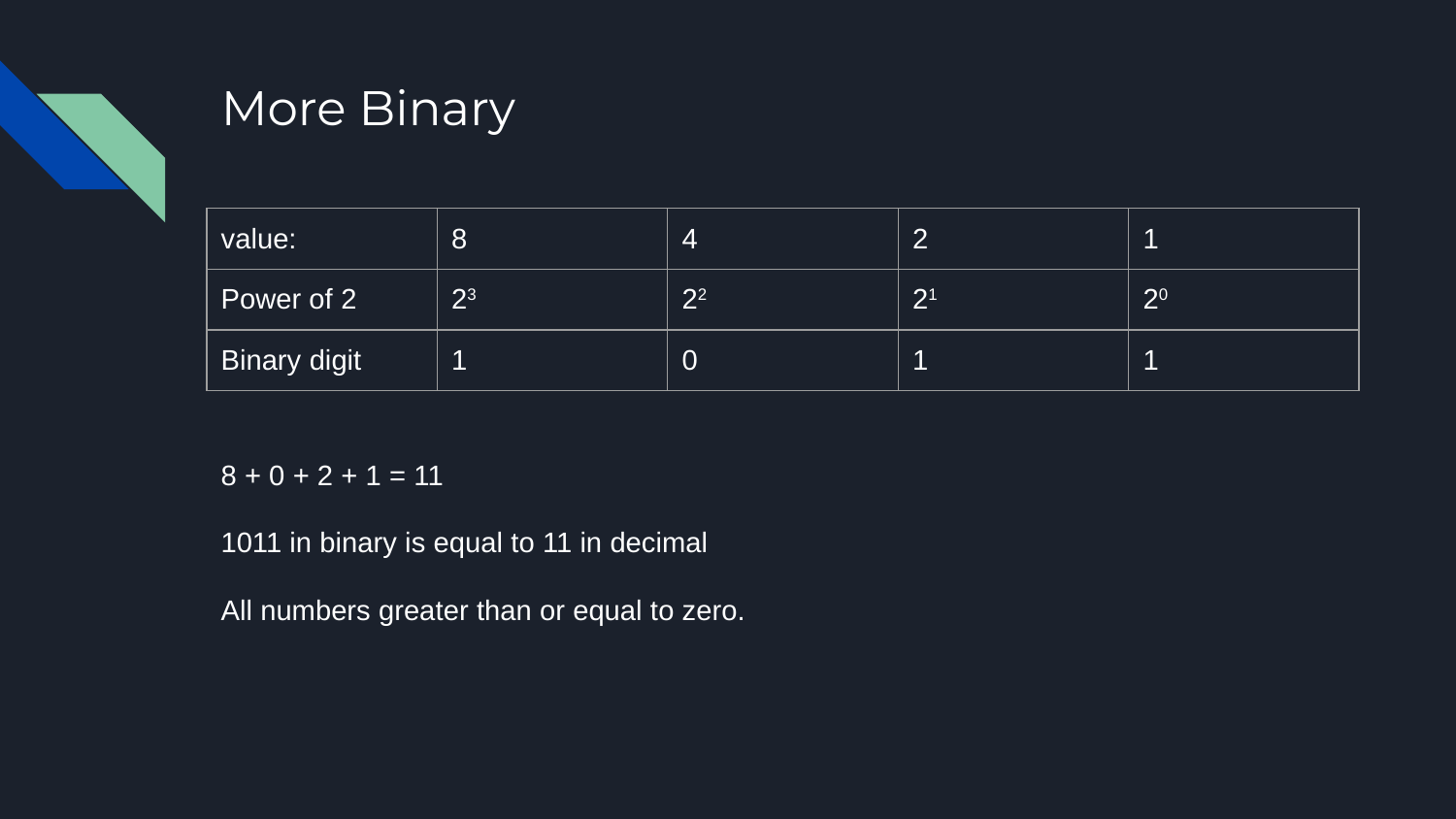

# More Binary
| value: | 8 | 4 | 2 | 1 |
| --- | --- | --- | --- | --- |
| Power of 2 | 23 | 22 | 21 | 20 |
| Binary digit | 1 | 0 | 1 | 1 |
8 + 0 + 2 + 1 = 11

1011 in binary is equal to 11 in decimal

All numbers greater than or equal to zero.